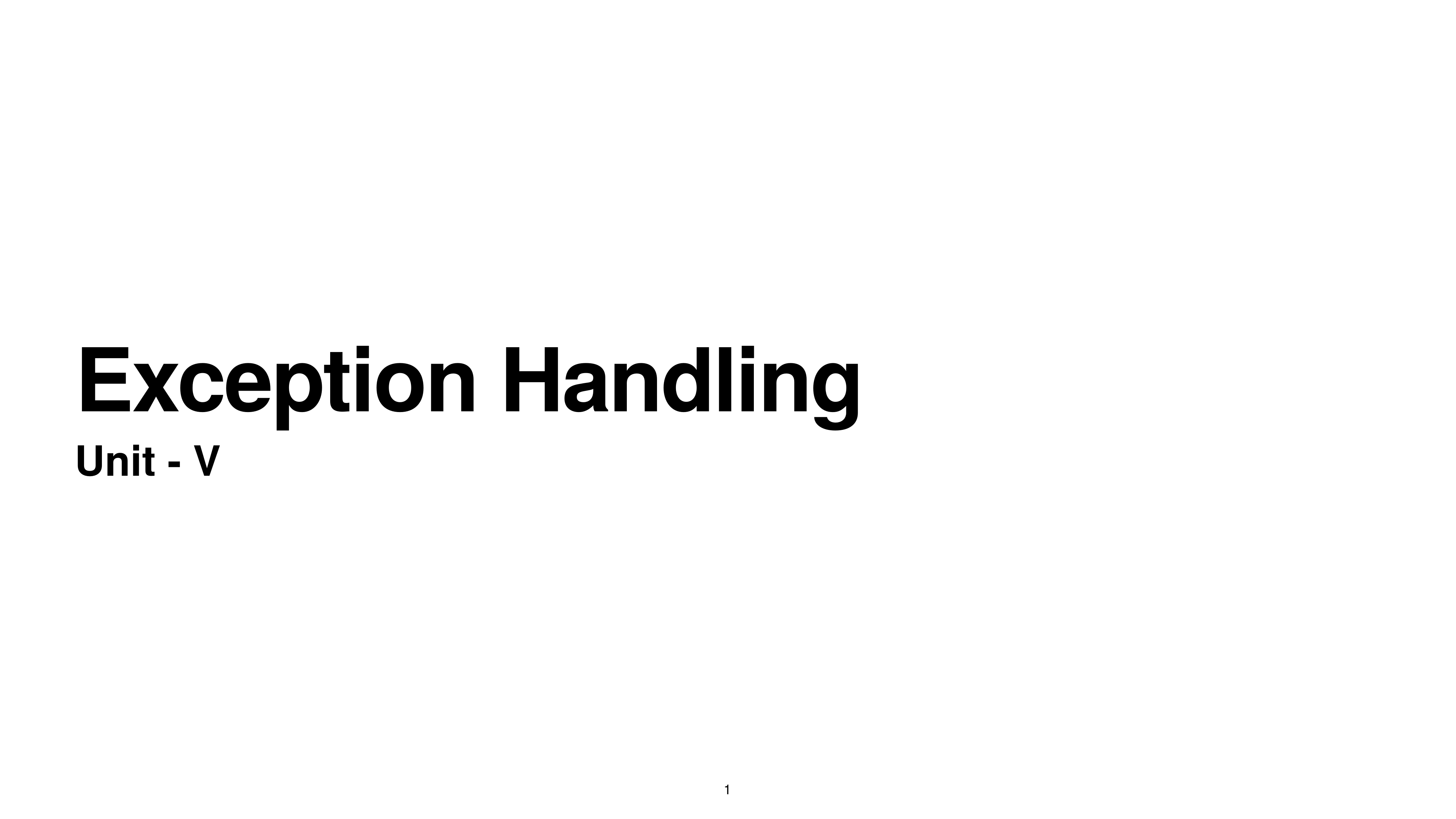

# Exception Handling
Unit - V
1